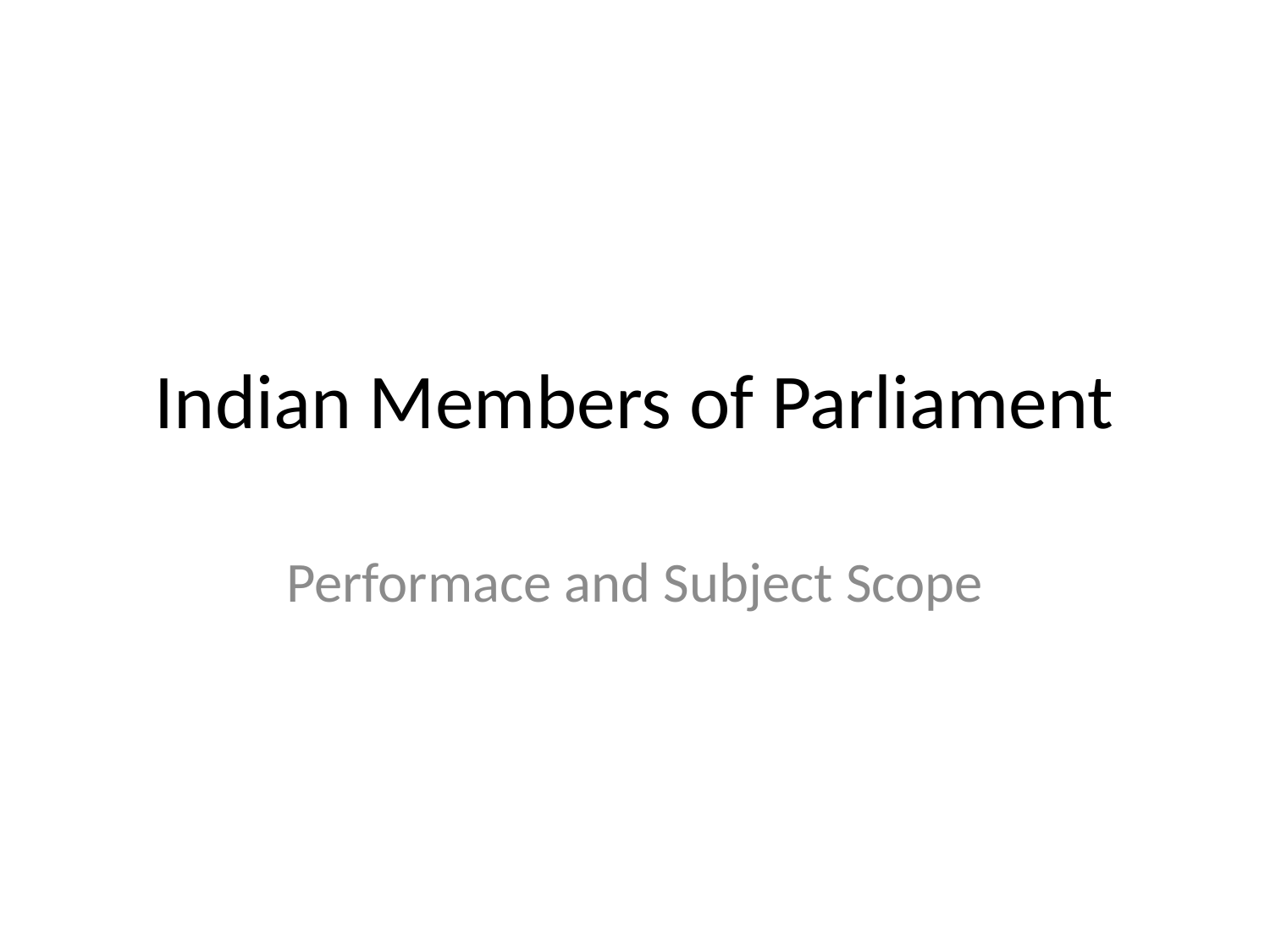

# Indian Members of Parliament
Performace and Subject Scope